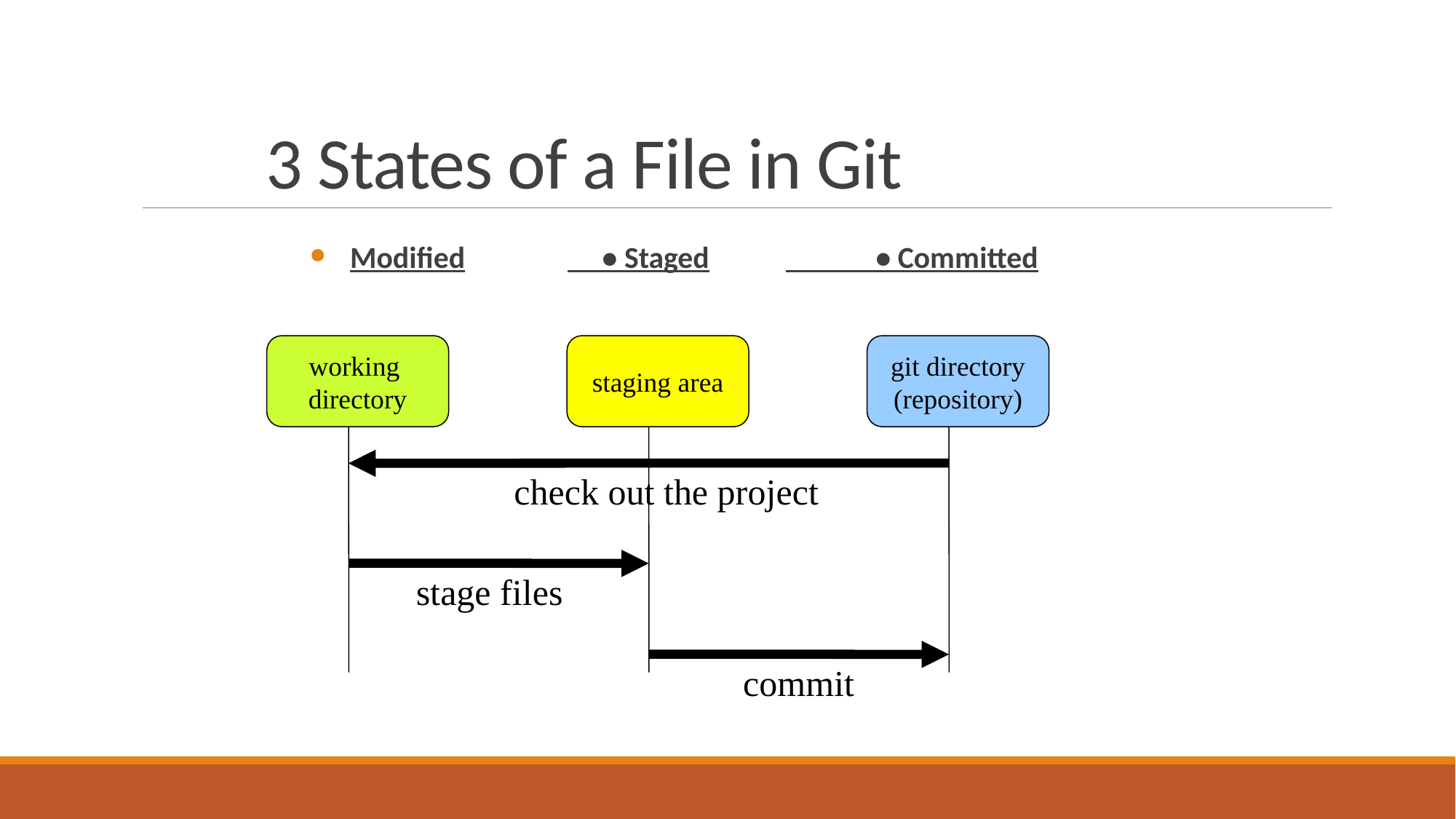

# 3 States of a File in Git
Modified	     • Staged	             • Committed
working
directory
staging area
git directory
(repository)

check out the project

stage files

commit